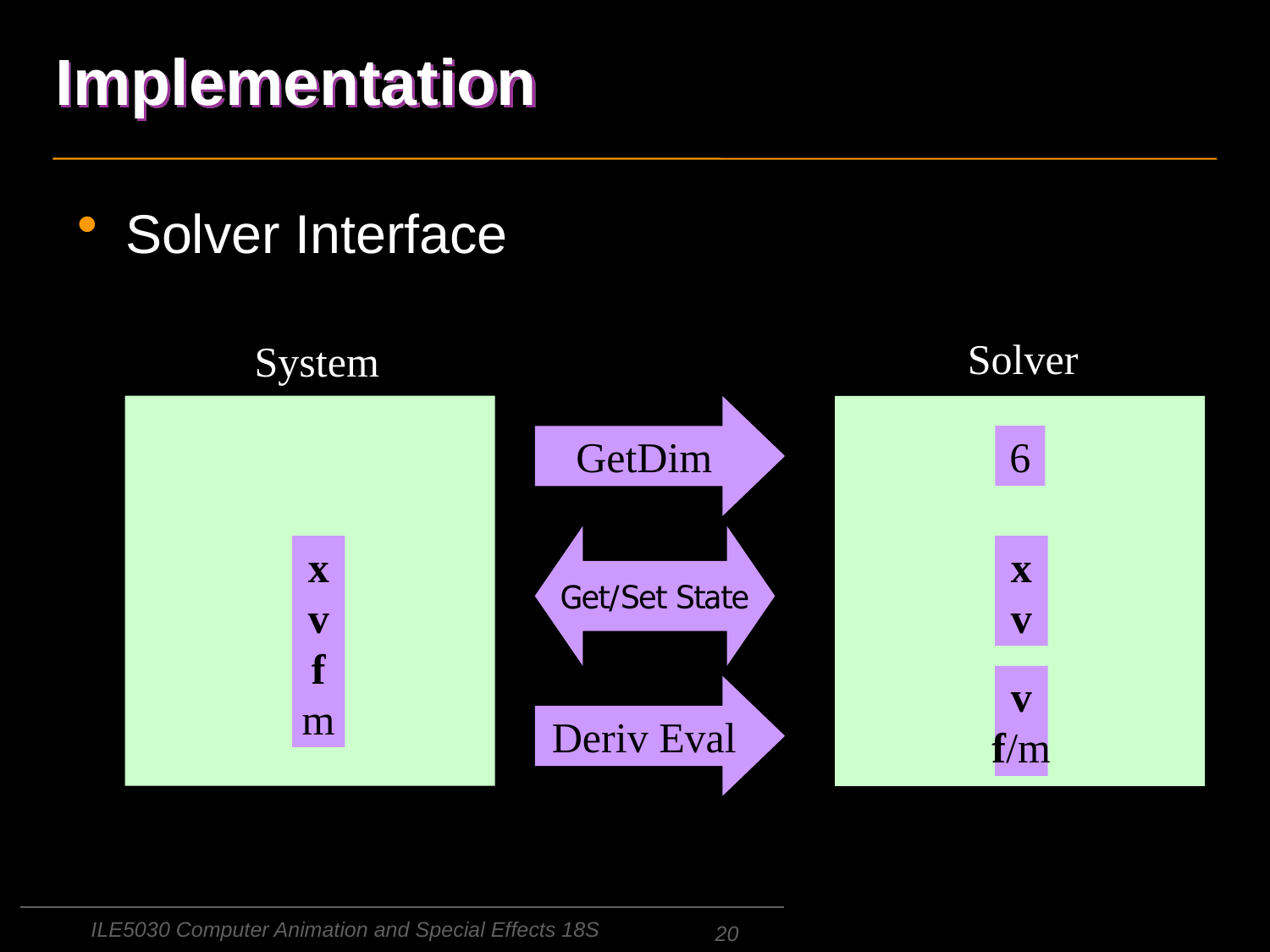

# Implementation
Solver Interface
Solver
System

GetDim

6
Get/Set State
x
v
f
m
x
v
v
f/m
Deriv Eval
ILE5030 Computer Animation and Special Effects 18S
20